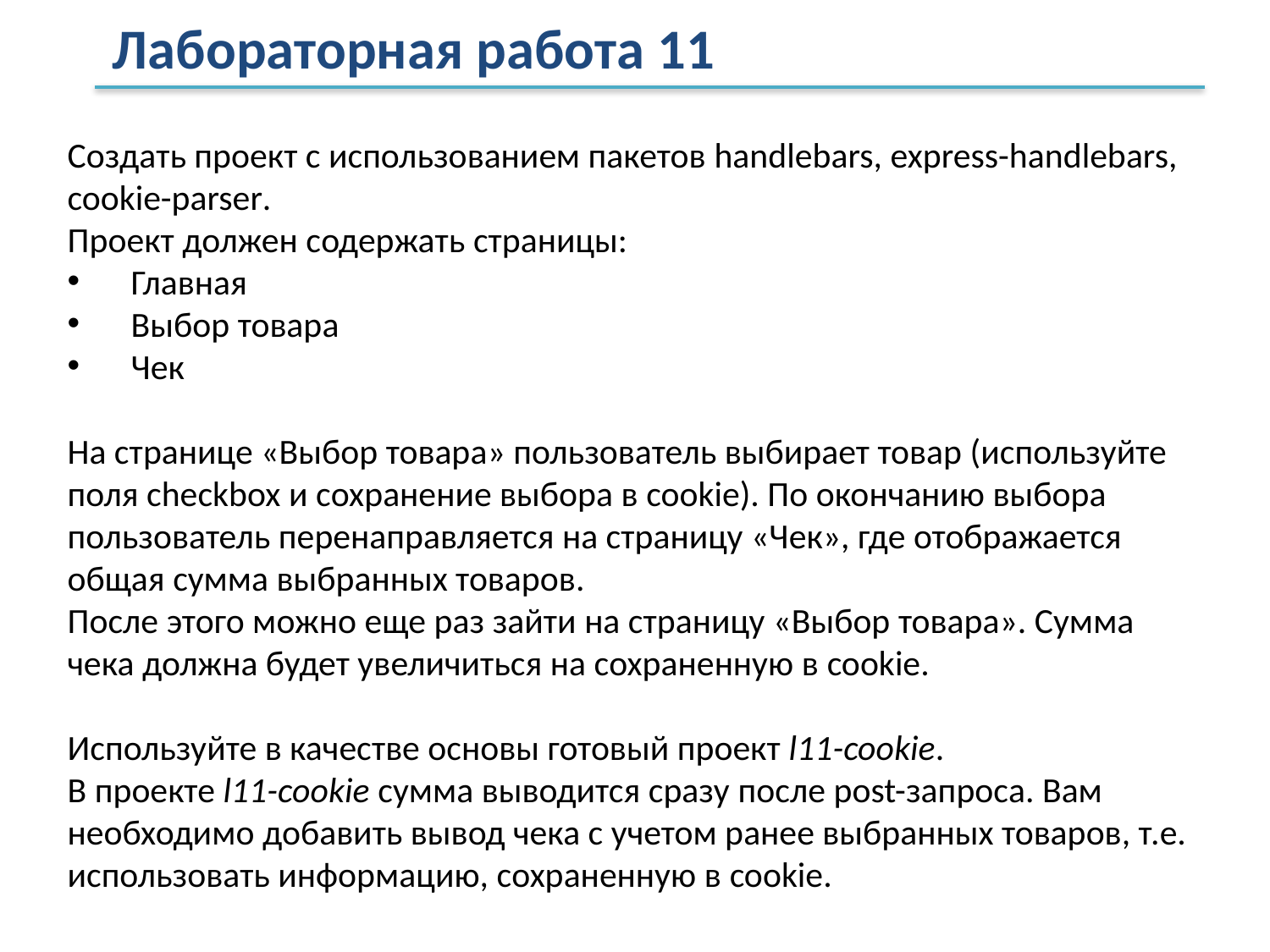

Лабораторная работа 11
Создать проект с использованием пакетов handlebars, express-handlebars, cookie-parser.
Проект должен содержать страницы:
Главная
Выбор товара
Чек

На странице «Выбор товара» пользователь выбирает товар (используйте поля checkbox и сохранение выбора в cookie). По окончанию выбора пользователь перенаправляется на страницу «Чек», где отображается общая сумма выбранных товаров.
После этого можно еще раз зайти на страницу «Выбор товара». Сумма чека должна будет увеличиться на сохраненную в cookie.

Используйте в качестве основы готовый проект l11-cookie.
В проекте l11-cookie сумма выводится сразу после post-запроса. Вам необходимо добавить вывод чека с учетом ранее выбранных товаров, т.е. использовать информацию, сохраненную в cookie.